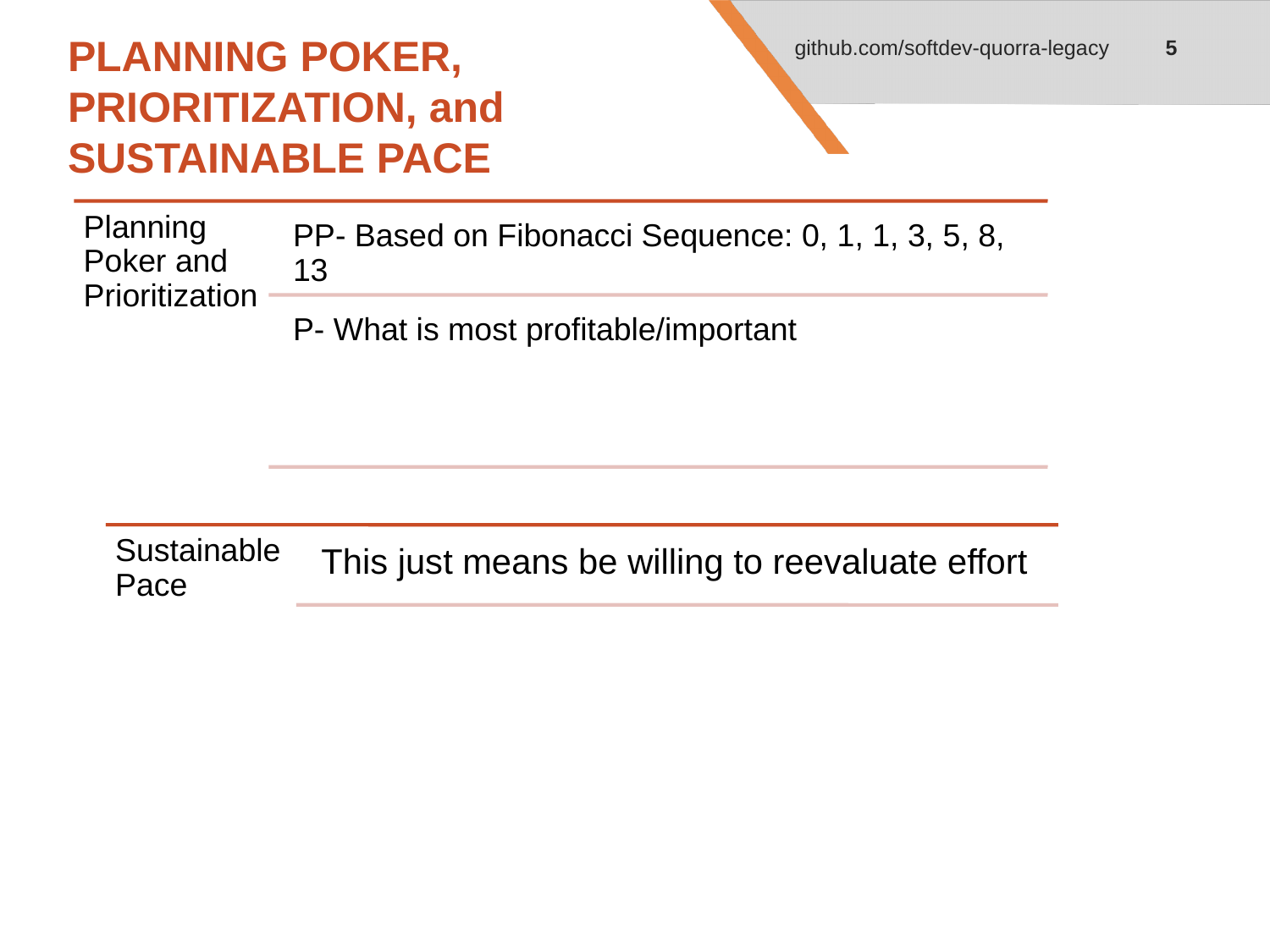

5
github.com/softdev-quorra-legacy
# PLANNING POKER, PRIORITIZATION, and SUSTAINABLE PACE
Planning Poker and Prioritization
PP- Based on Fibonacci Sequence: 0, 1, 1, 3, 5, 8, 13
P- What is most profitable/important
Sustainable Pace
This just means be willing to reevaluate effort